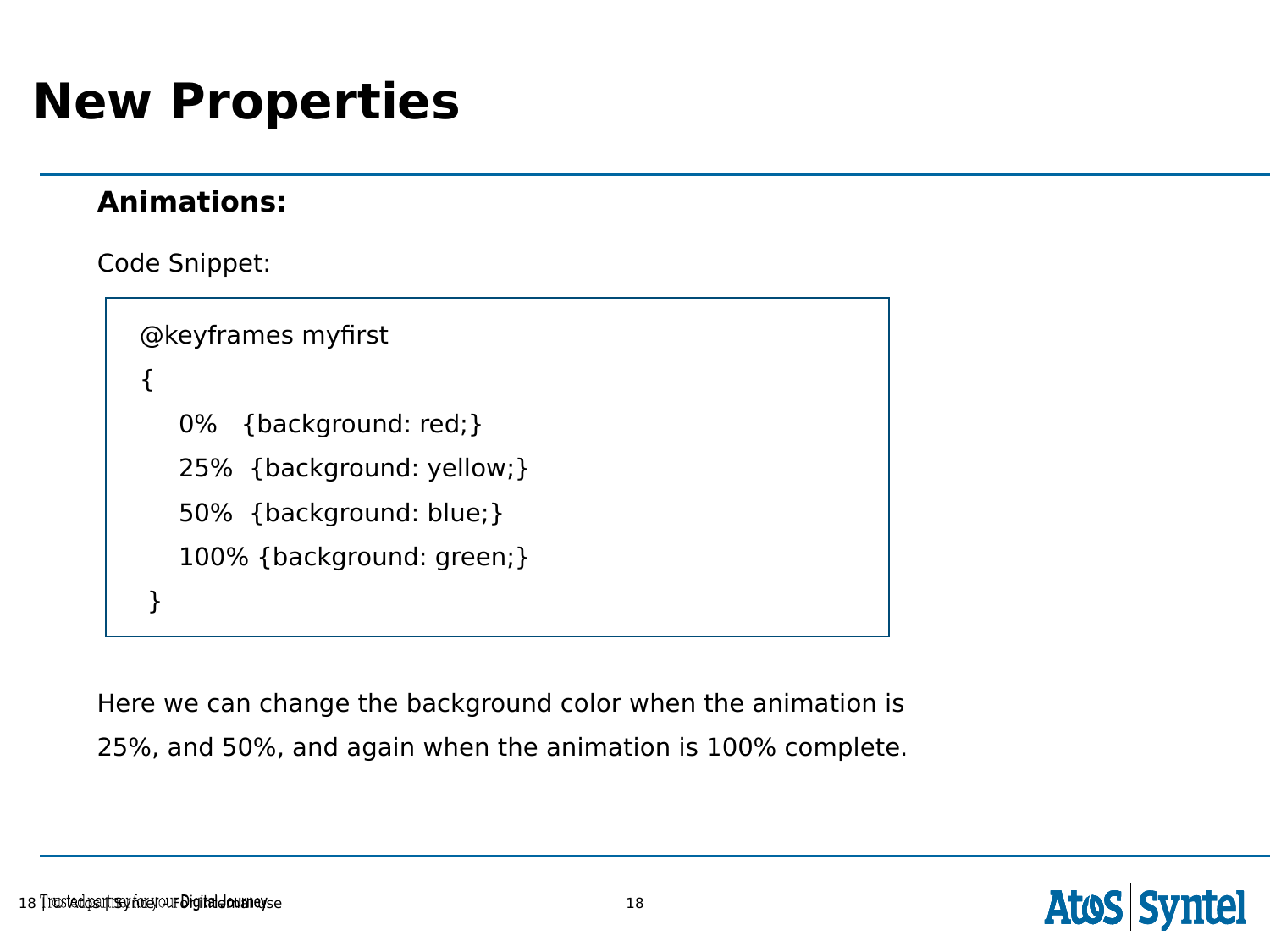

# New Properties
Animations:

Code Snippet:

@keyframes myfirst
{
     0%   {background: red;}
     25%  {background: yellow;}
     50%  {background: blue;}
     100% {background: green;}
 }

Here we can change the background color when the animation is 25%, and 50%, and again when the animation is 100% complete.